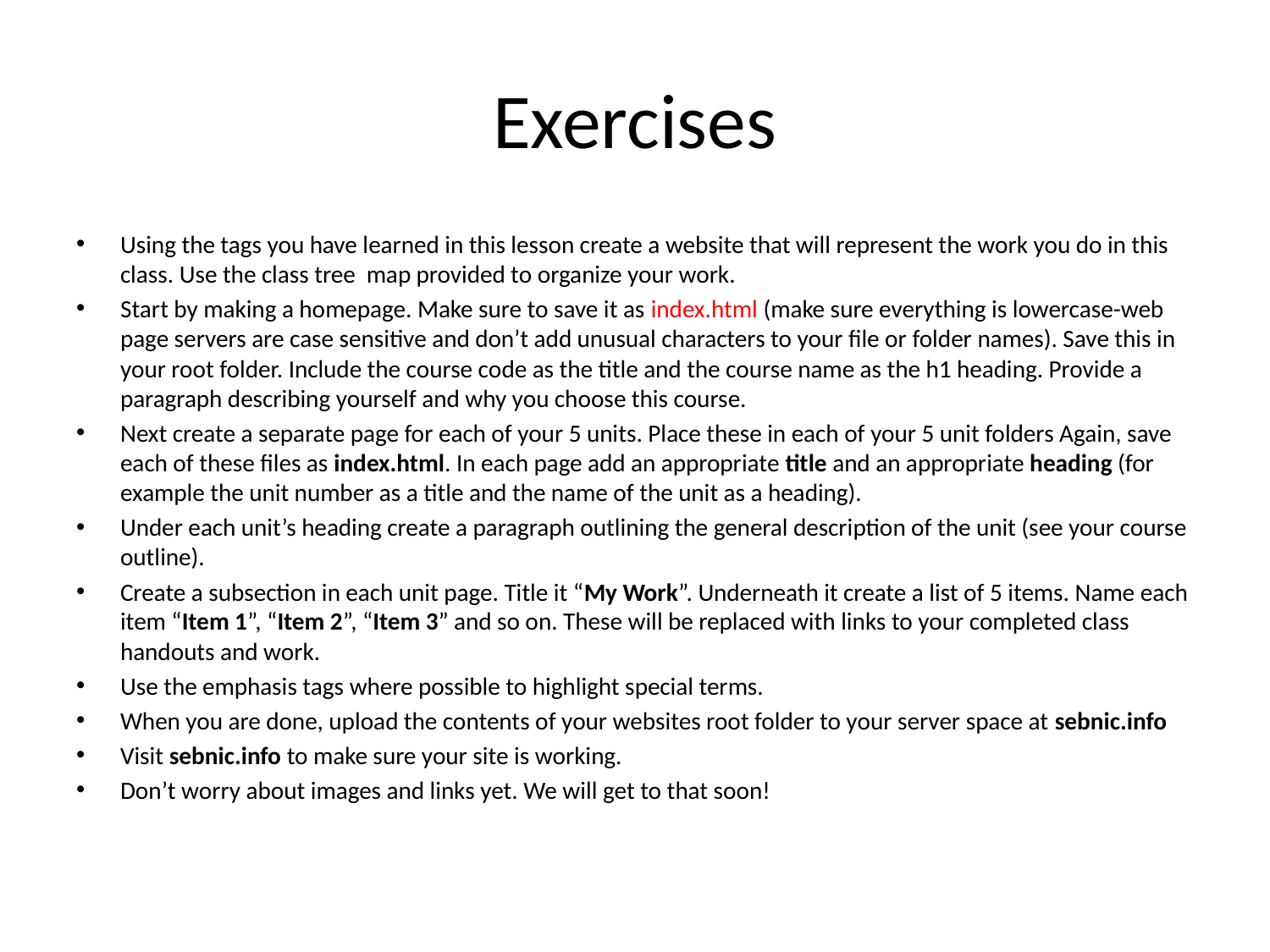

# Exercises
Using the tags you have learned in this lesson create a website that will represent the work you do in this class. Use the class tree  map provided to organize your work.
Start by making a homepage. Make sure to save it as index.html (make sure everything is lowercase-web page servers are case sensitive and don’t add unusual characters to your file or folder names). Save this in your root folder. Include the course code as the title and the course name as the h1 heading. Provide a paragraph describing yourself and why you choose this course.
Next create a separate page for each of your 5 units. Place these in each of your 5 unit folders Again, save each of these files as index.html. In each page add an appropriate title and an appropriate heading (for example the unit number as a title and the name of the unit as a heading).
Under each unit’s heading create a paragraph outlining the general description of the unit (see your course outline).
Create a subsection in each unit page. Title it “My Work”. Underneath it create a list of 5 items. Name each item “Item 1”, “Item 2”, “Item 3” and so on. These will be replaced with links to your completed class handouts and work.
Use the emphasis tags where possible to highlight special terms.
When you are done, upload the contents of your websites root folder to your server space at sebnic.info
Visit sebnic.info to make sure your site is working.
Don’t worry about images and links yet. We will get to that soon!